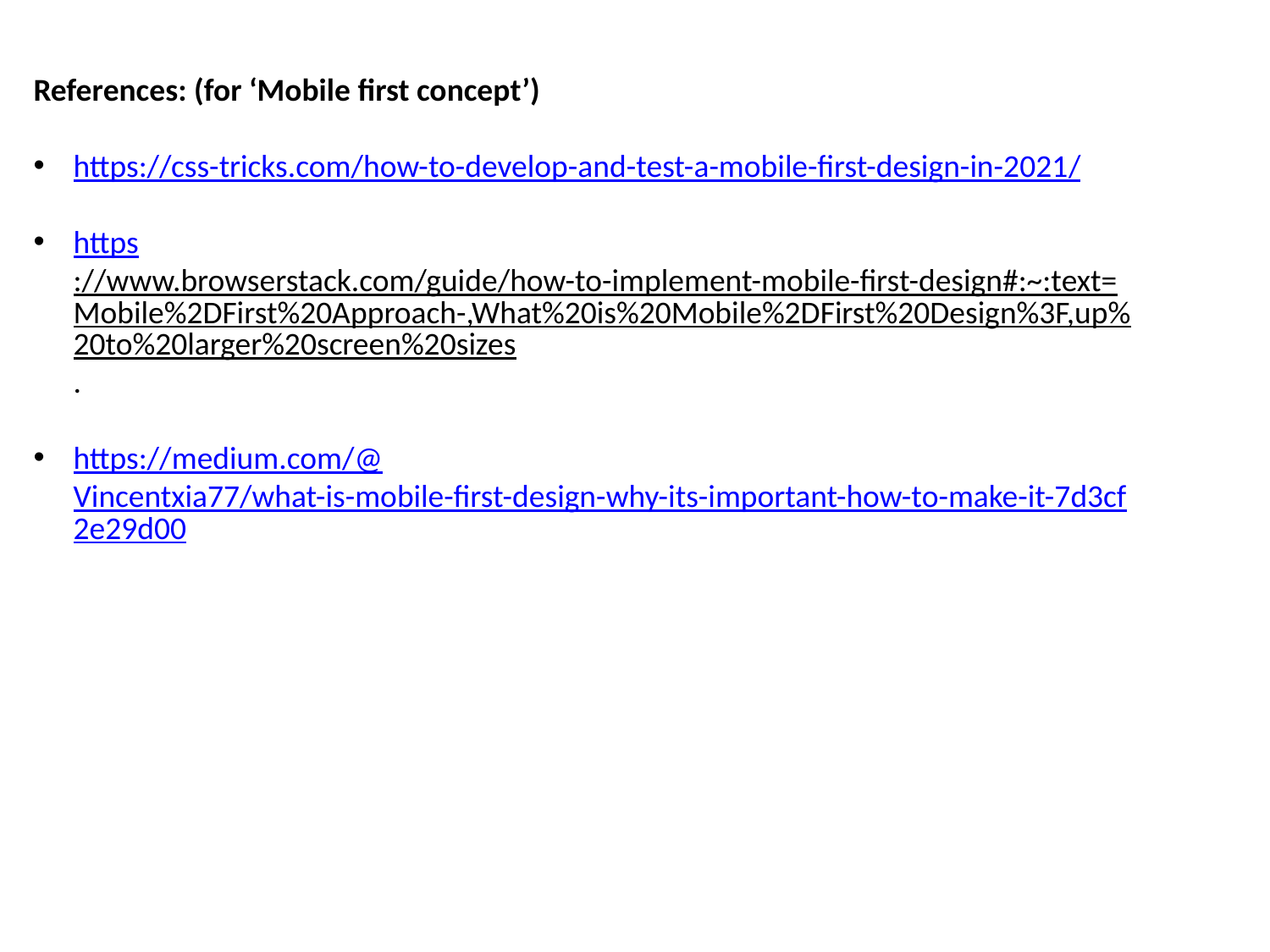

References: (for ‘Mobile first concept’)

https://css-tricks.com/how-to-develop-and-test-a-mobile-first-design-in-2021/

https://www.browserstack.com/guide/how-to-implement-mobile-first-design#:~:text=Mobile%2DFirst%20Approach-,What%20is%20Mobile%2DFirst%20Design%3F,up%20to%20larger%20screen%20sizes.

https://medium.com/@Vincentxia77/what-is-mobile-first-design-why-its-important-how-to-make-it-7d3cf2e29d00